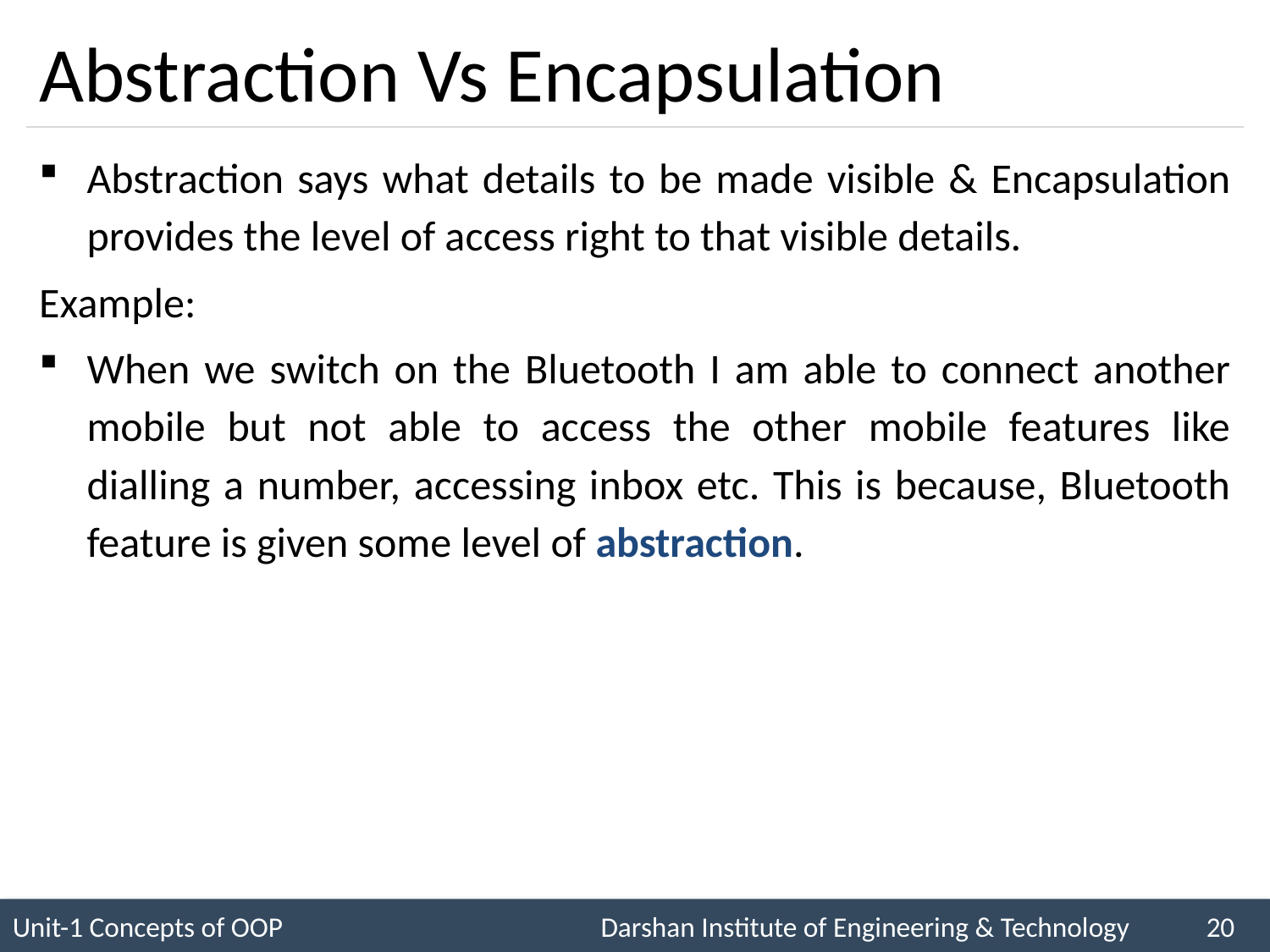

# Abstraction Vs Encapsulation
Abstraction says what details to be made visible & Encapsulation provides the level of access right to that visible details.
Example:
When we switch on the Bluetooth I am able to connect another mobile but not able to access the other mobile features like dialling a number, accessing inbox etc. This is because, Bluetooth feature is given some level of abstraction.